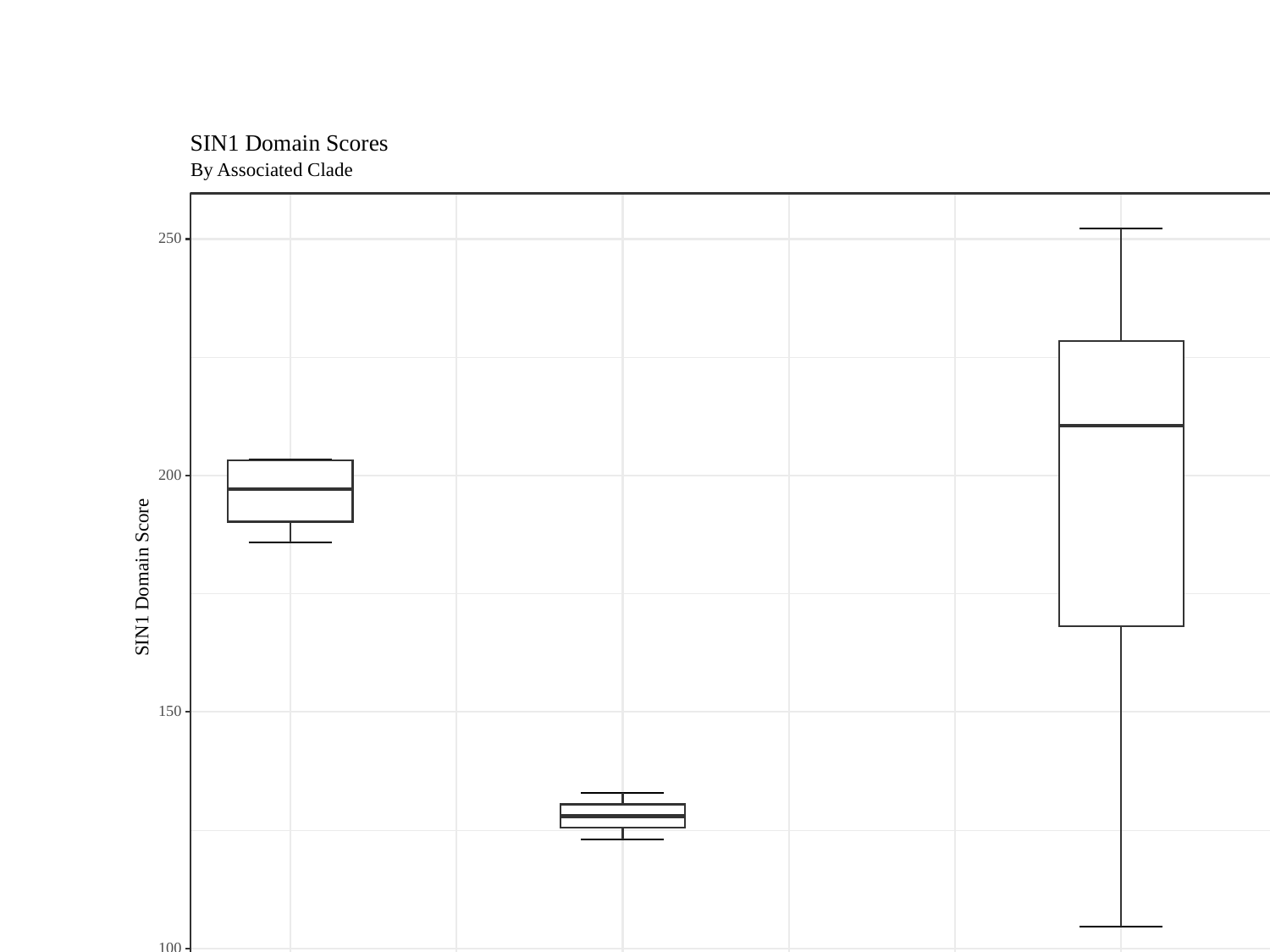

#

SIN1 Domain Scores
By Associated Clade

250

200

SIN1 Domain Score

150

100

Rhodophyta
Streptophyta
Stramenopiles
Alveolata
Discoba
Metamonada
Rhizaria
Clade